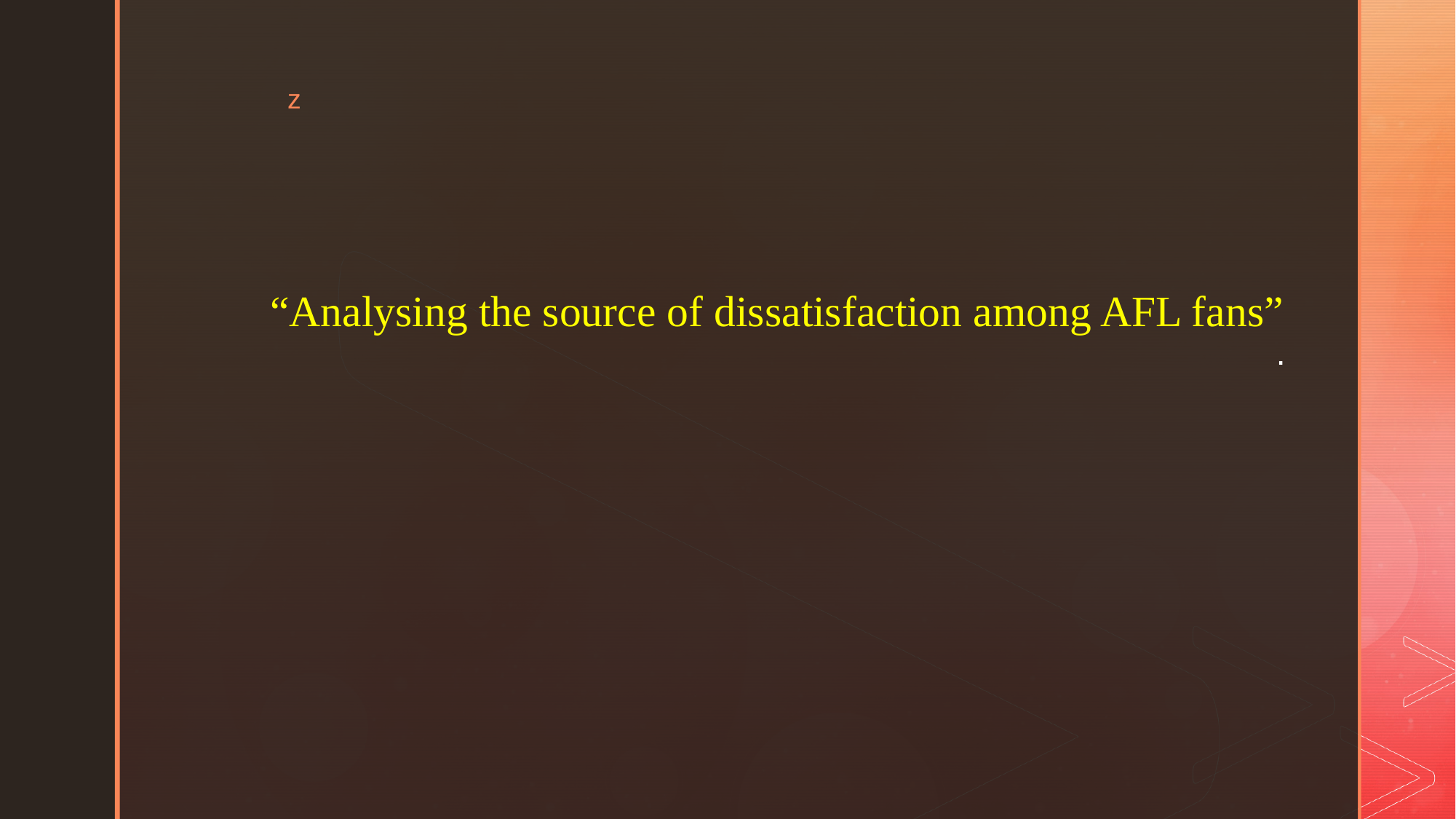

# “Analysing the source of dissatisfaction among AFL fans” .